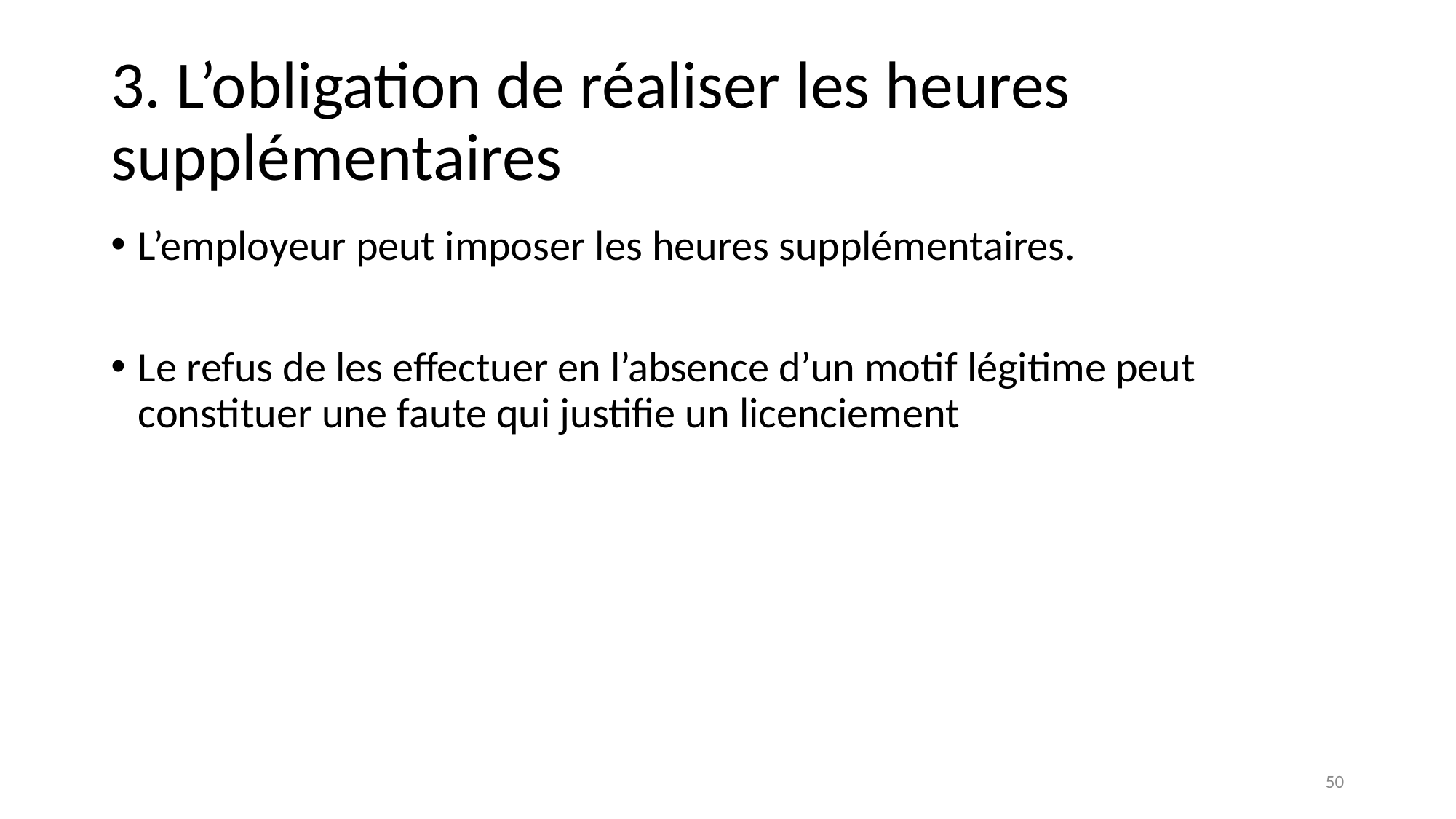

# 3. L’obligation de réaliser les heures supplémentaires
L’employeur peut imposer les heures supplémentaires.

Le refus de les effectuer en l’absence d’un motif légitime peut constituer une faute qui justifie un licenciement
50